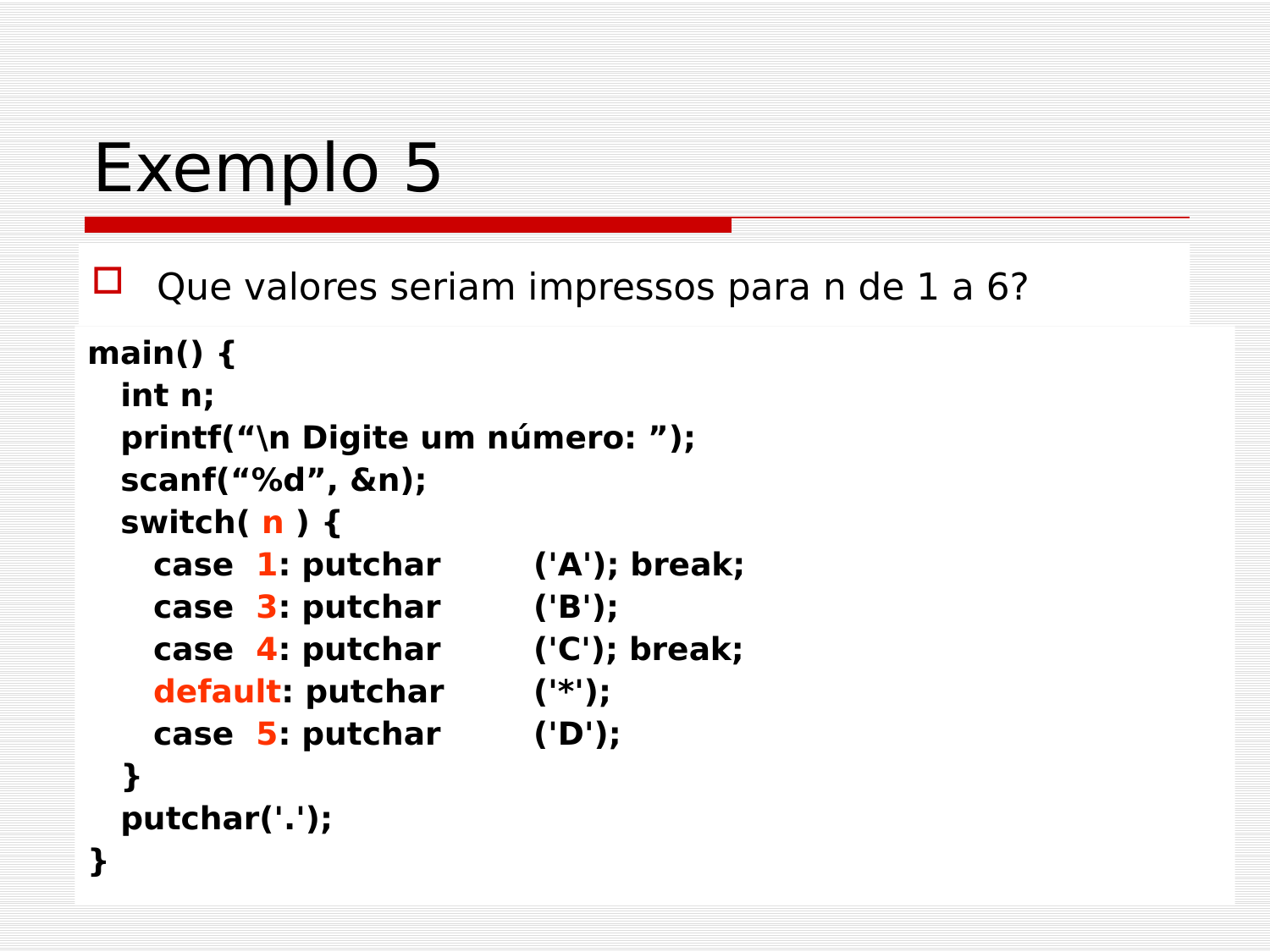

# Exemplo 5
Que valores seriam impressos para n de 1 a 6?
main() {
   int n;
   printf(“\n Digite um número: ”);
   scanf(“%d”, &n);
   switch( n ) {
      case  1: putchar	('A'); break;
      case  3: putchar	('B');
      case  4: putchar	('C'); break;
      default: putchar	('*');
      case  5: putchar	('D');
   }
   putchar('.');
}